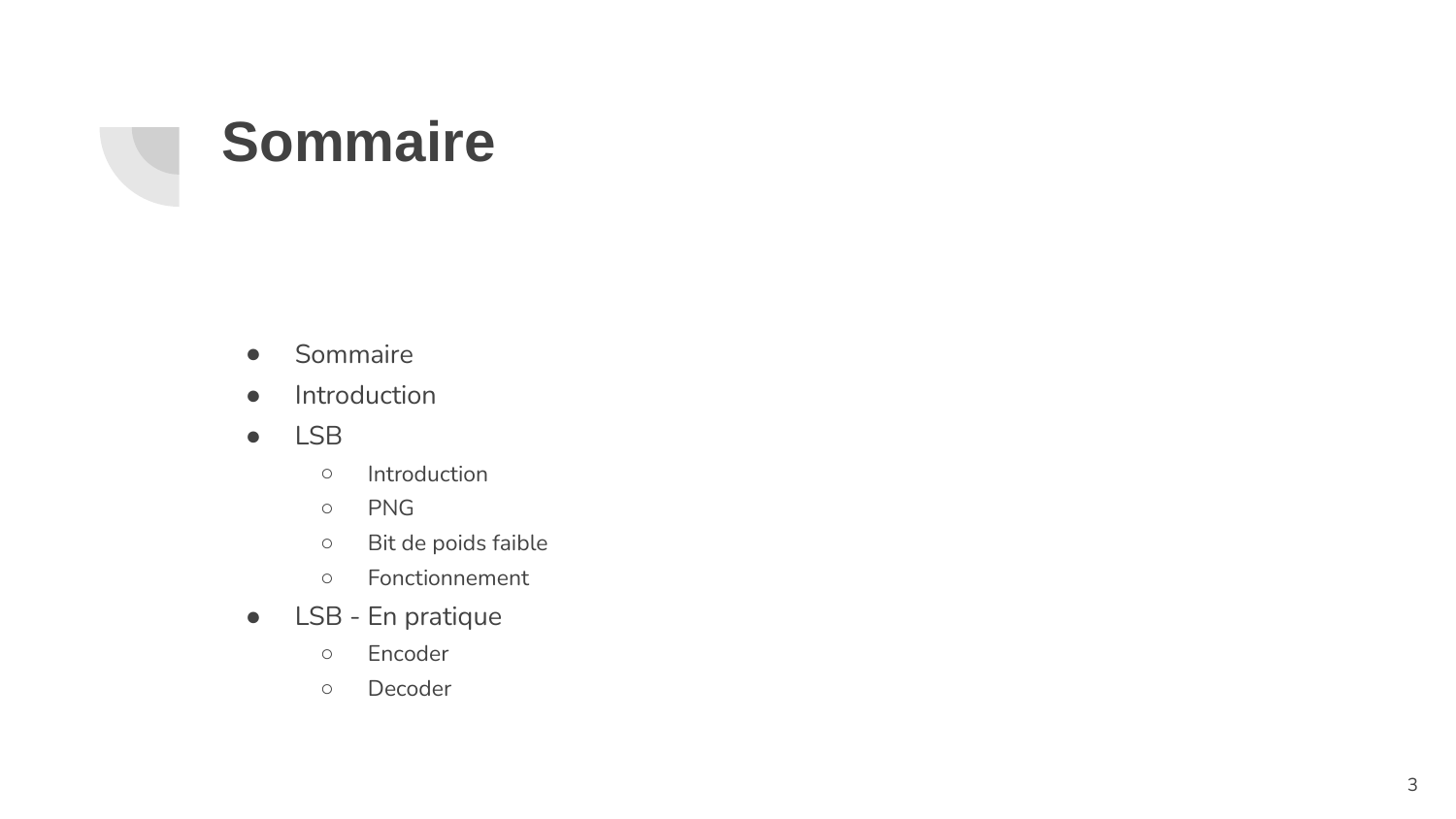

# Sommaire
Sommaire
Introduction
LSB
Introduction
PNG
Bit de poids faible
Fonctionnement
LSB - En pratique
Encoder
Decoder
3